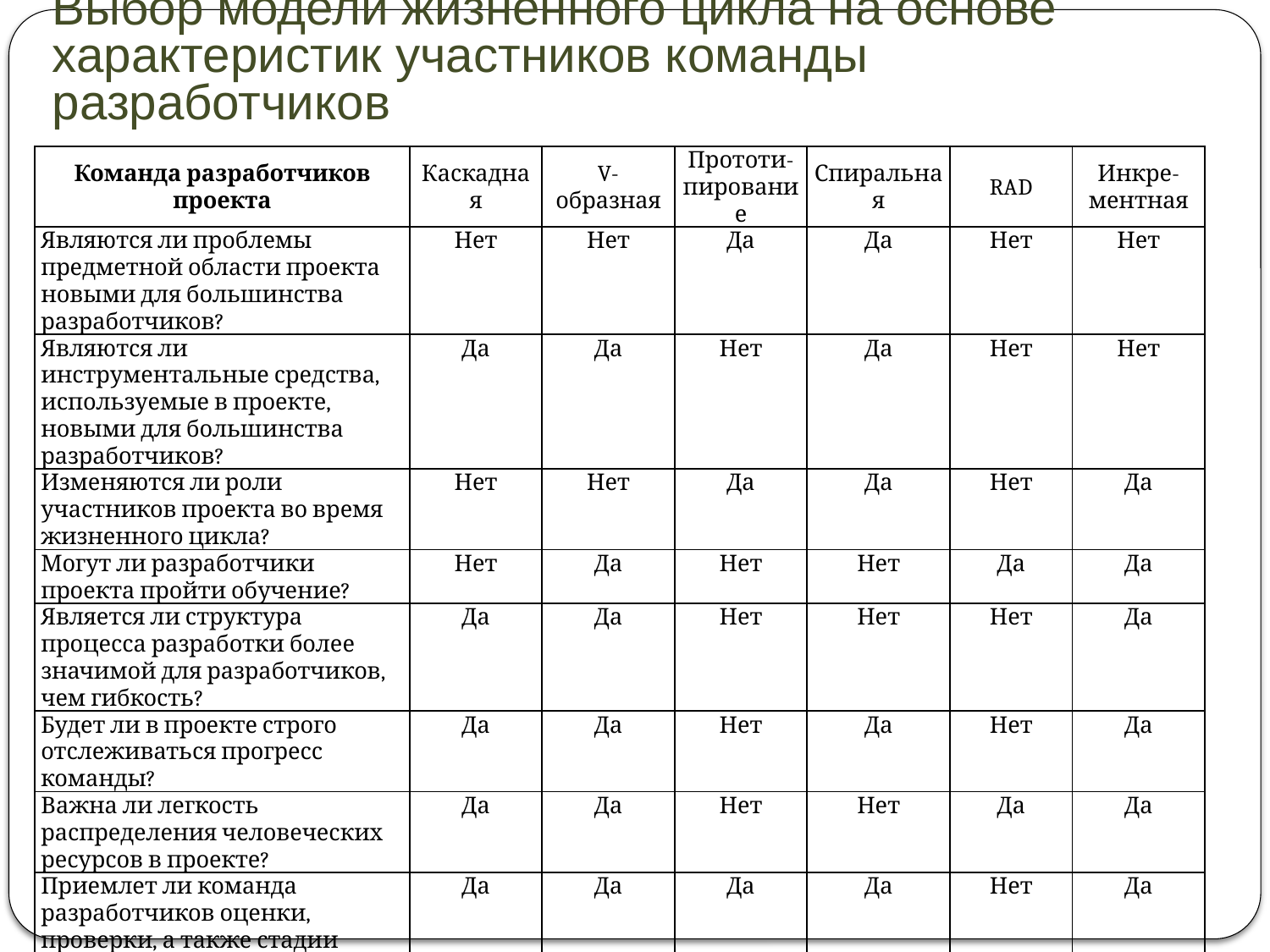

# Выбор модели жизненного цикла на основе характеристик участников команды разработчиков
| Команда разработчиков проекта | Каскадная | V-образная | Прототи-пирование | Спиральная | RAD | Инкре-ментная |
| --- | --- | --- | --- | --- | --- | --- |
| Являются ли проблемы предметной области проекта новыми для большинства разработчиков? | Нет | Нет | Да | Да | Нет | Нет |
| Являются ли инструментальные средства, используемые в проекте, новыми для большинства разработчиков? | Да | Да | Нет | Да | Нет | Нет |
| Изменяются ли роли участников проекта во время жизненного цикла? | Нет | Нет | Да | Да | Нет | Да |
| Могут ли разработчики проекта пройти обучение? | Нет | Да | Нет | Нет | Да | Да |
| Является ли структура процесса разработки более значимой для разработчиков, чем гибкость? | Да | Да | Нет | Нет | Нет | Да |
| Будет ли в проекте строго отслеживаться прогресс команды? | Да | Да | Нет | Да | Нет | Да |
| Важна ли легкость распределения человеческих ресурсов в проекте? | Да | Да | Нет | Нет | Да | Да |
| Приемлет ли команда разработчиков оценки, проверки, а также стадии работ? | Да | Да | Да | Да | Нет | Да |